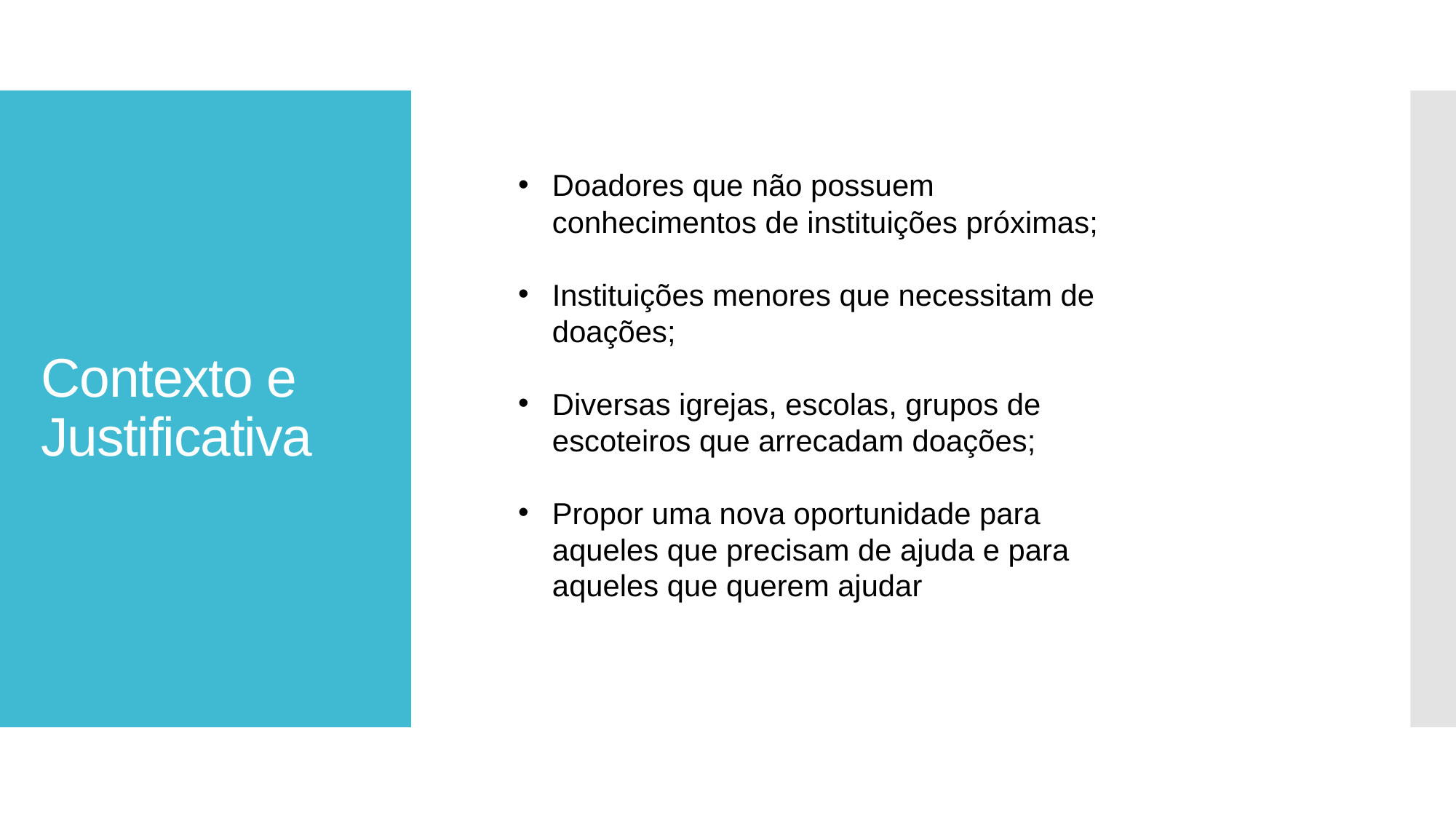

# Contexto e Justificativa
Doadores que não possuem conhecimentos de instituições próximas;

Instituições menores que necessitam de doações;

Diversas igrejas, escolas, grupos de escoteiros que arrecadam doações;

Propor uma nova oportunidade para aqueles que precisam de ajuda e para aqueles que querem ajudar